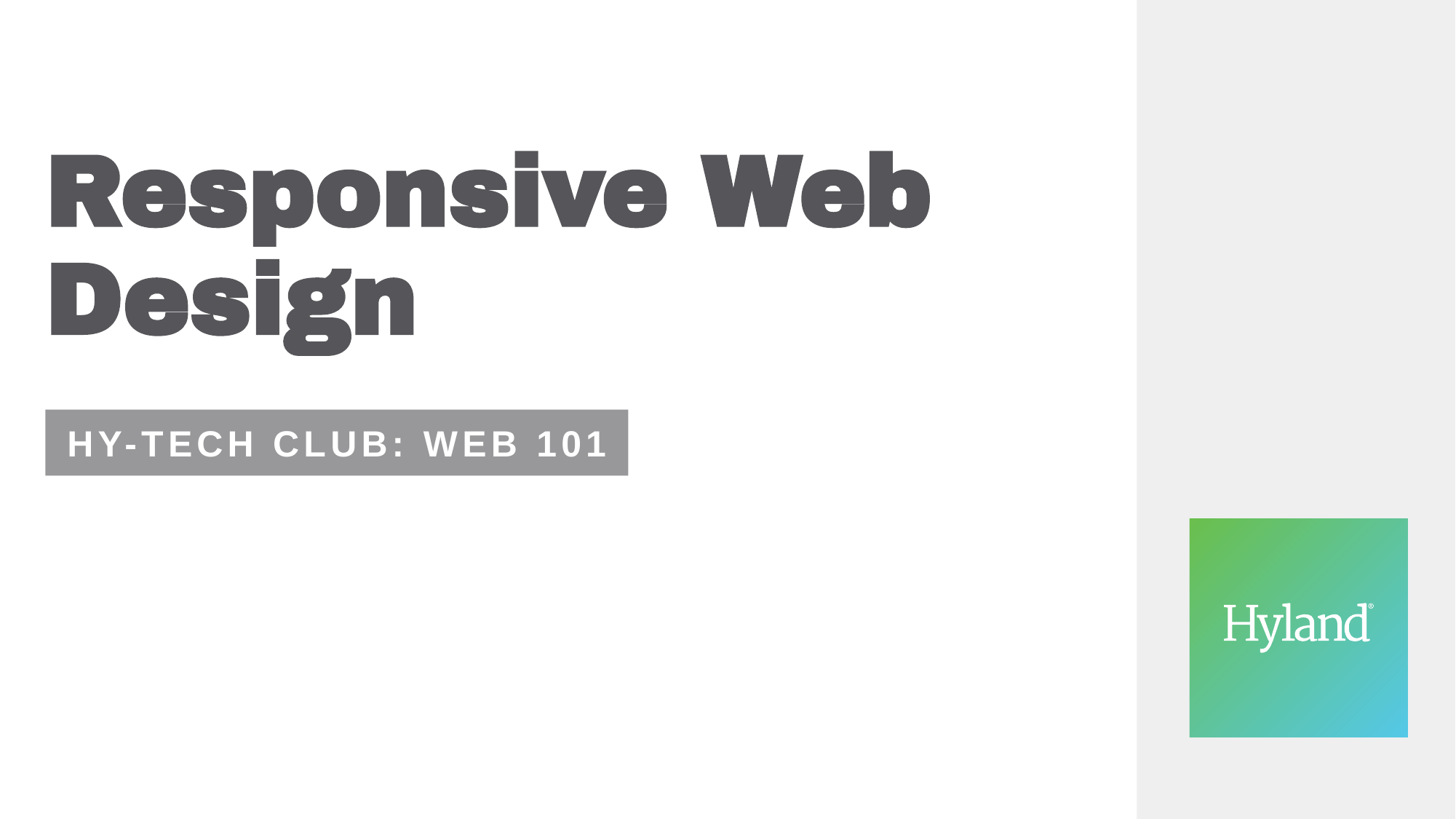

# Responsive Web Design
Hy-Tech Club: Web 101